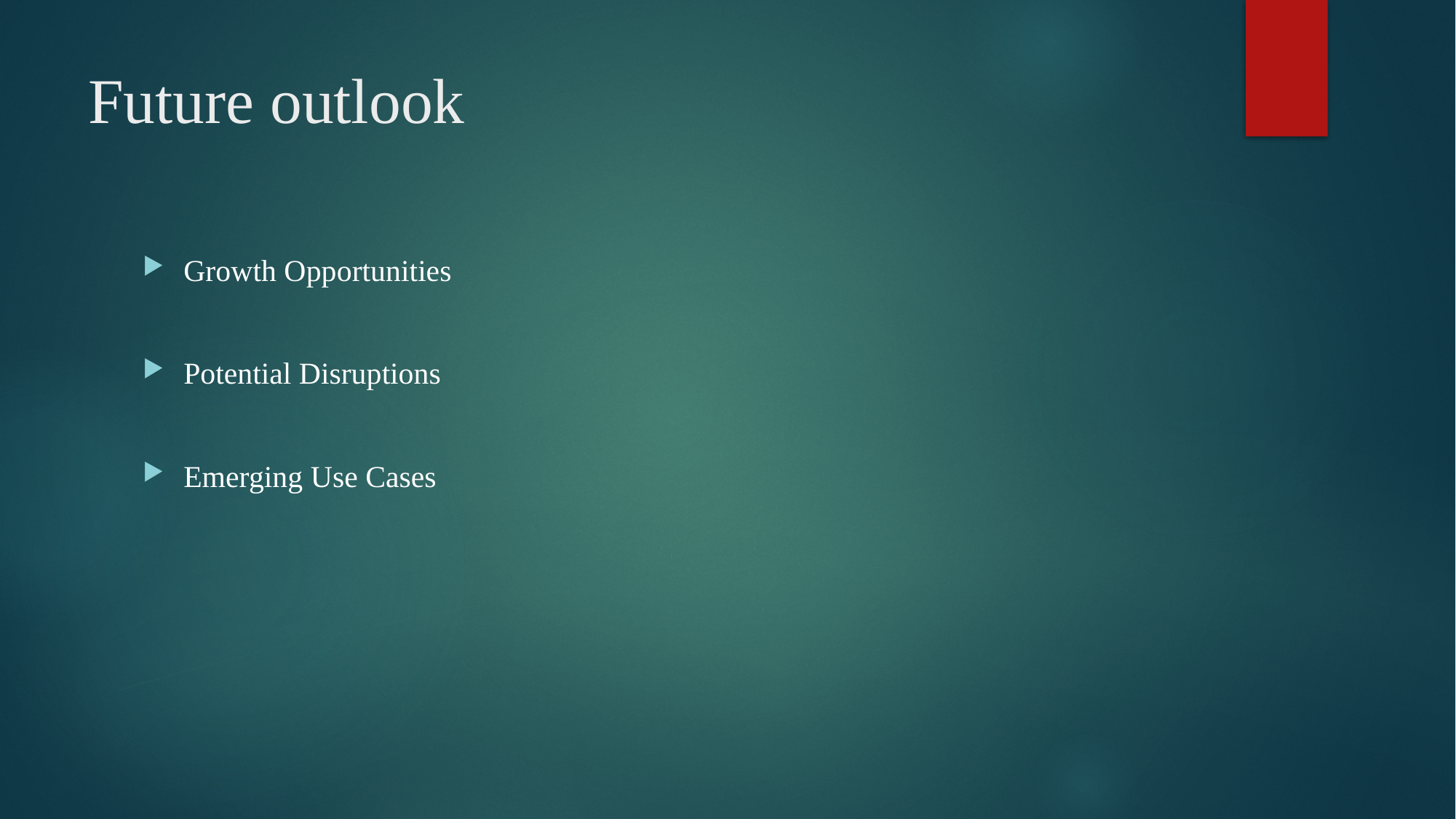

# Future outlook
Growth Opportunities

Potential Disruptions

Emerging Use Cases